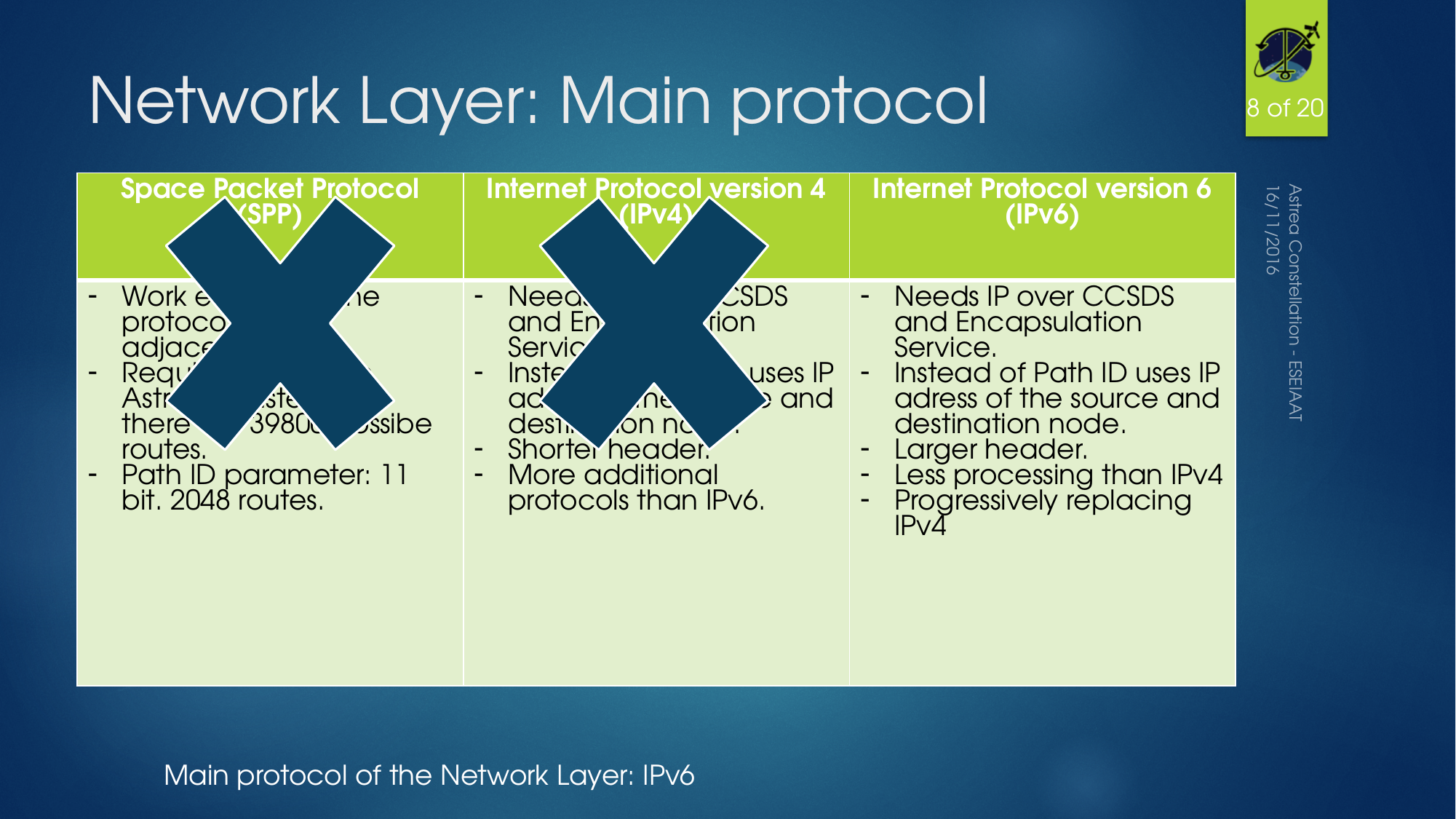

8 of 20
# Network Layer: Main protocol

| Space Packet Protocol (SPP) | Internet Protocol version 4 (IPv4) | Internet Protocol version 6 (IPv6) |
| --- | --- | --- |
| Work easily with the protocols of the adjacent layers. Requires Path ID: In Astrea constellation there are 39800 possibe routes. Path ID parameter: 11 bit. 2048 routes. | Needs IP over CCSDS and Encapsulation Service. Instead of Path ID uses IP adress of the source and destination node. Shorter header. More additional protocols than IPv6. | Needs IP over CCSDS and Encapsulation Service. Instead of Path ID uses IP adress of the source and destination node. Larger header. Less processing than IPv4 Progressively replacing IPv4 |
16/11/2016
Astrea Constellation - ESEIAAT
Main protocol of the Network Layer: IPv6